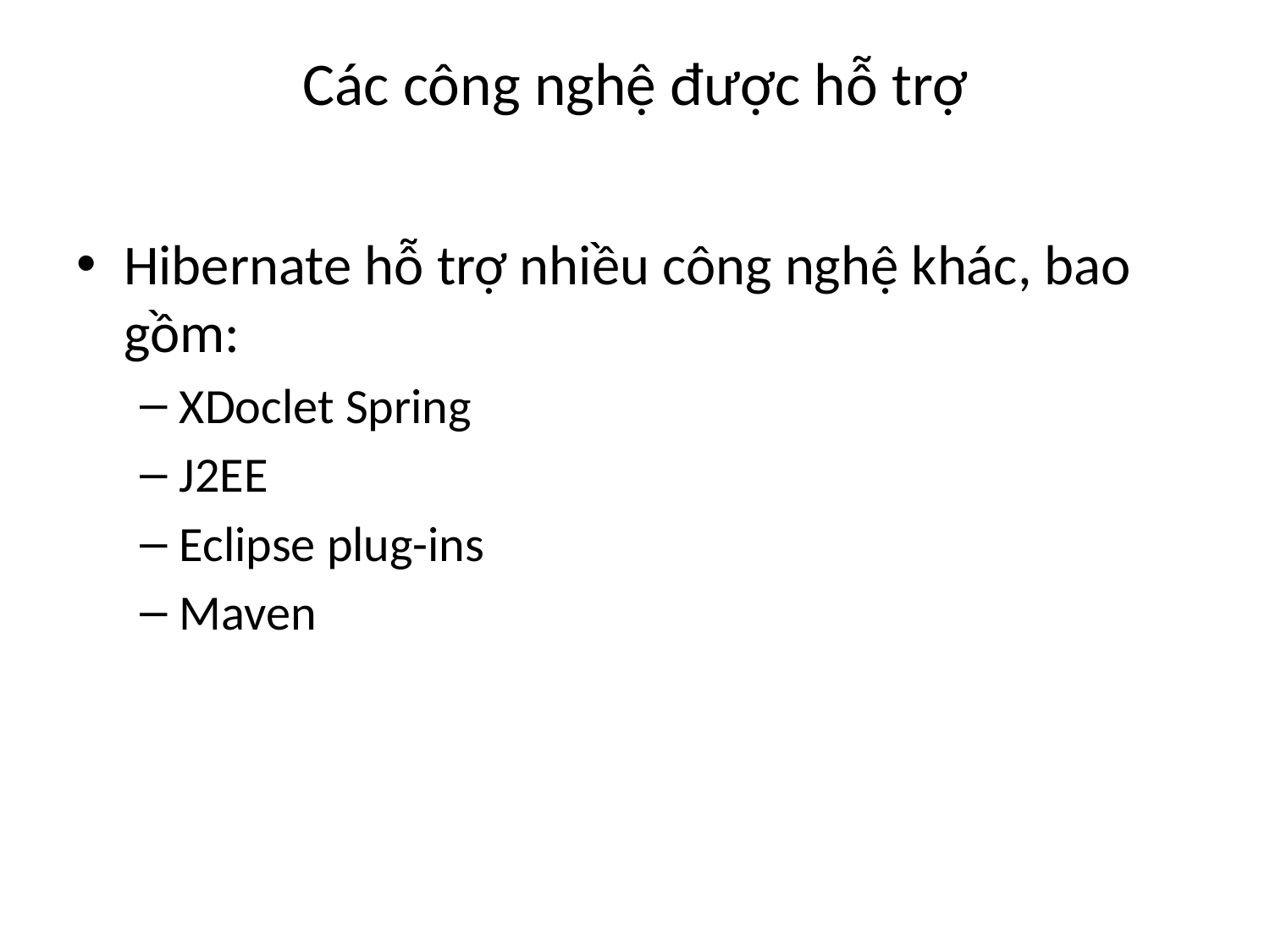

# Các công nghệ được hỗ trợ
Hibernate hỗ trợ nhiều công nghệ khác, bao gồm:
XDoclet Spring
J2EE
Eclipse plug-ins
Maven